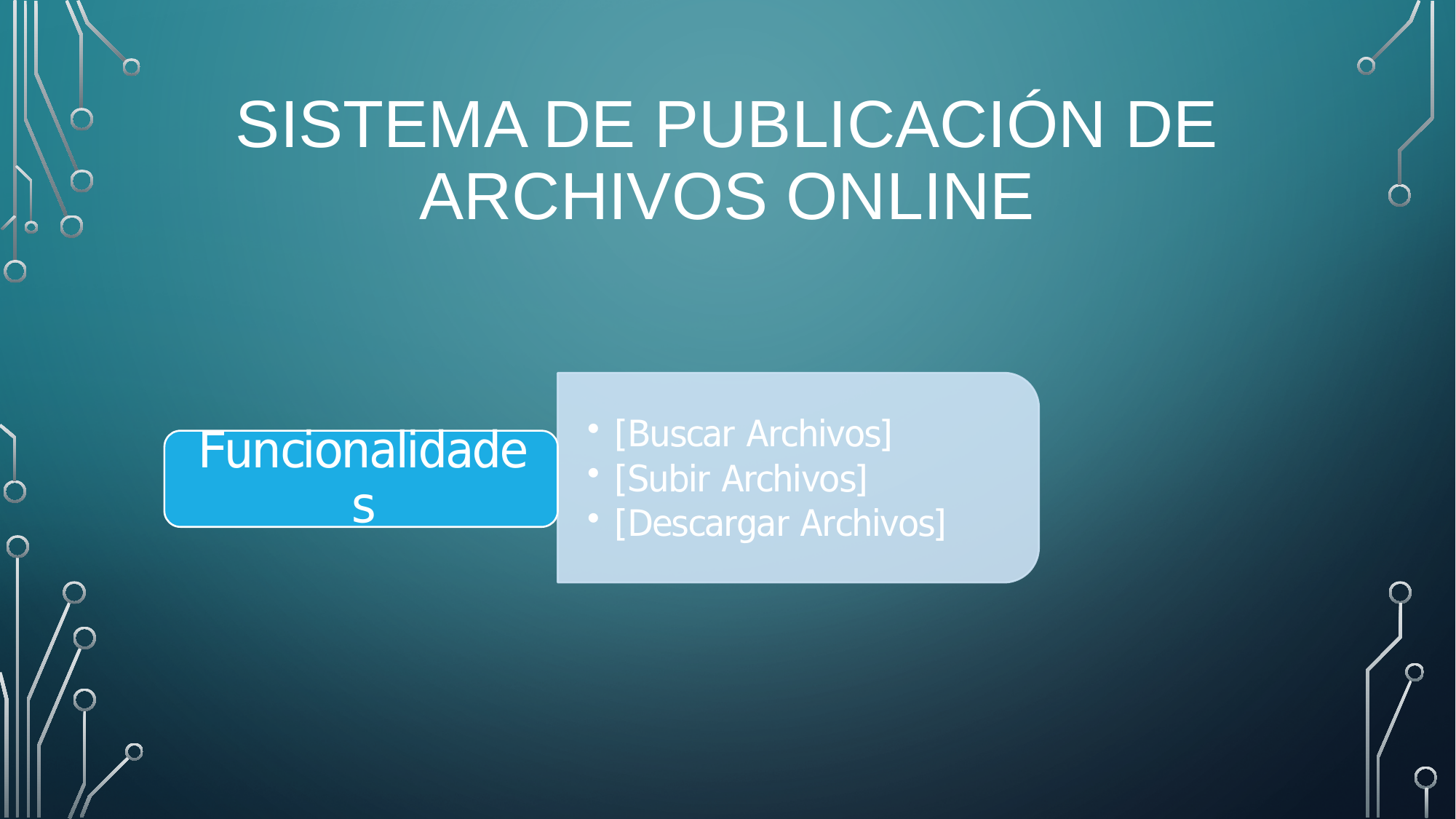

# sistema de publicación de archivos online

[Buscar Archivos]
[Subir Archivos]
[Descargar Archivos]

Funcionalidades